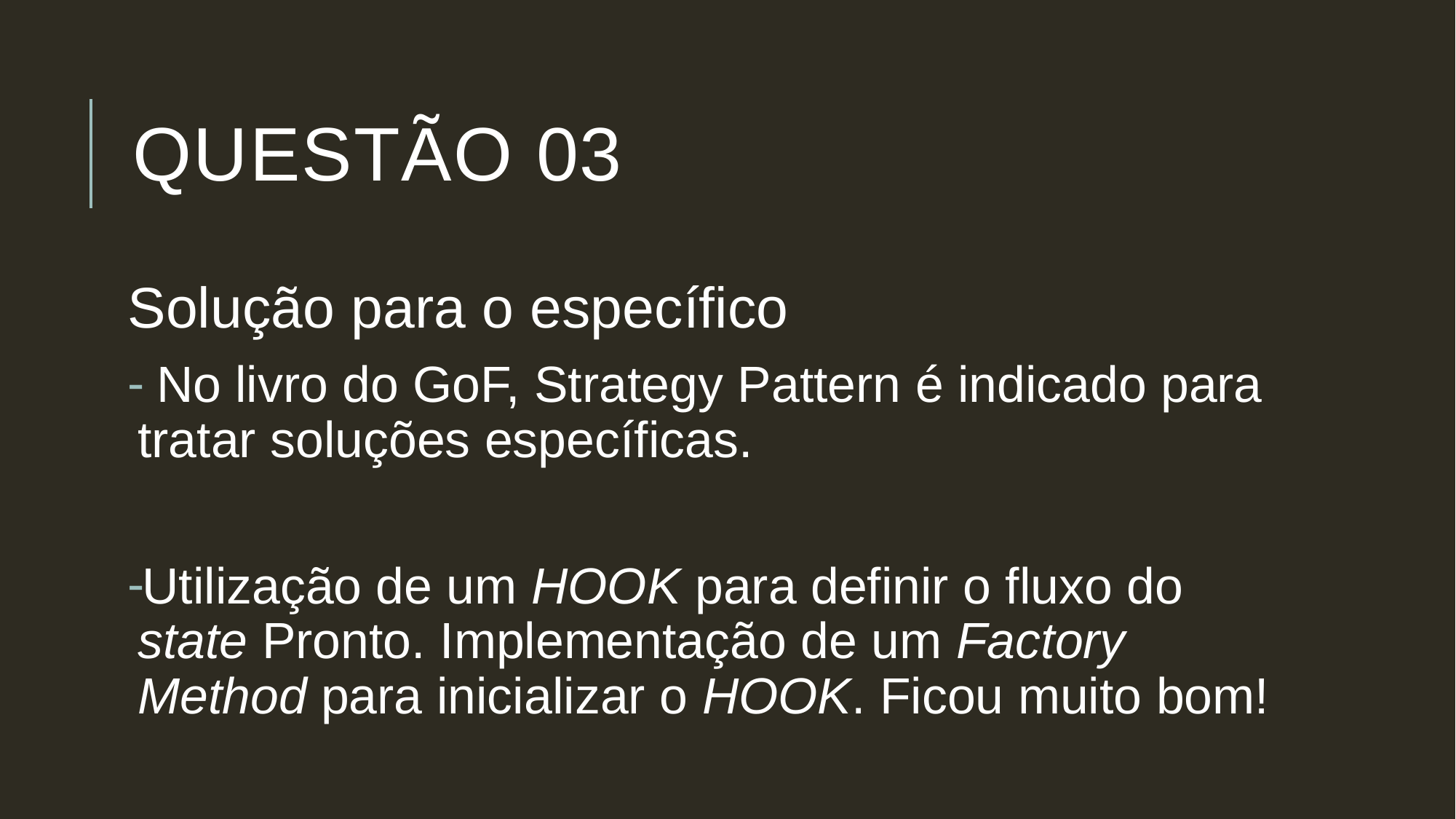

# Questão 03
Solução para o específico
 No livro do GoF, Strategy Pattern é indicado para tratar soluções específicas.

Utilização de um HOOK para definir o fluxo do state Pronto. Implementação de um Factory Method para inicializar o HOOK. Ficou muito bom!